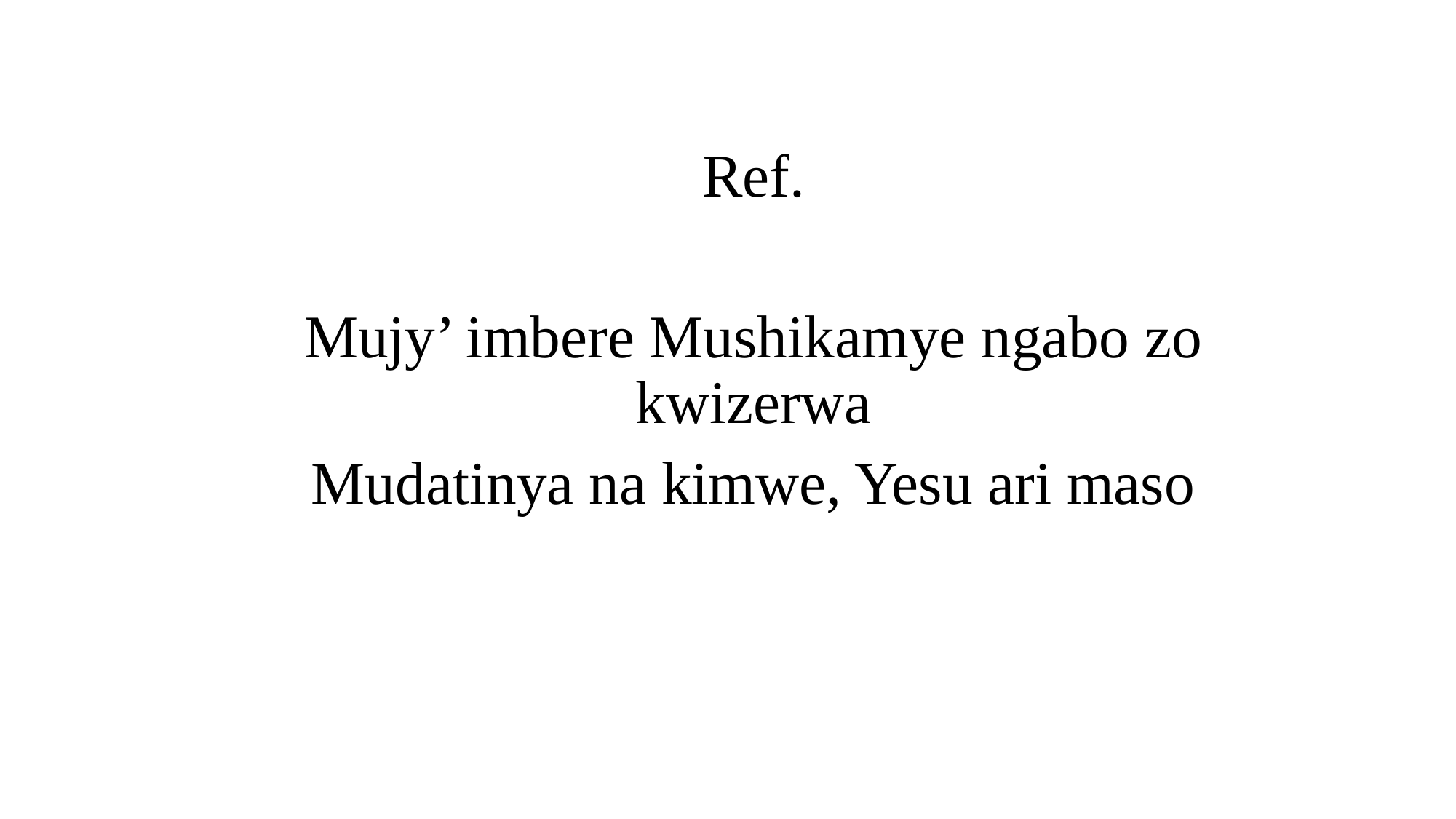

Ref.

Mujy’ imbere Mushikamye ngabo zo kwizerwa
Mudatinya na kimwe, Yesu ari maso